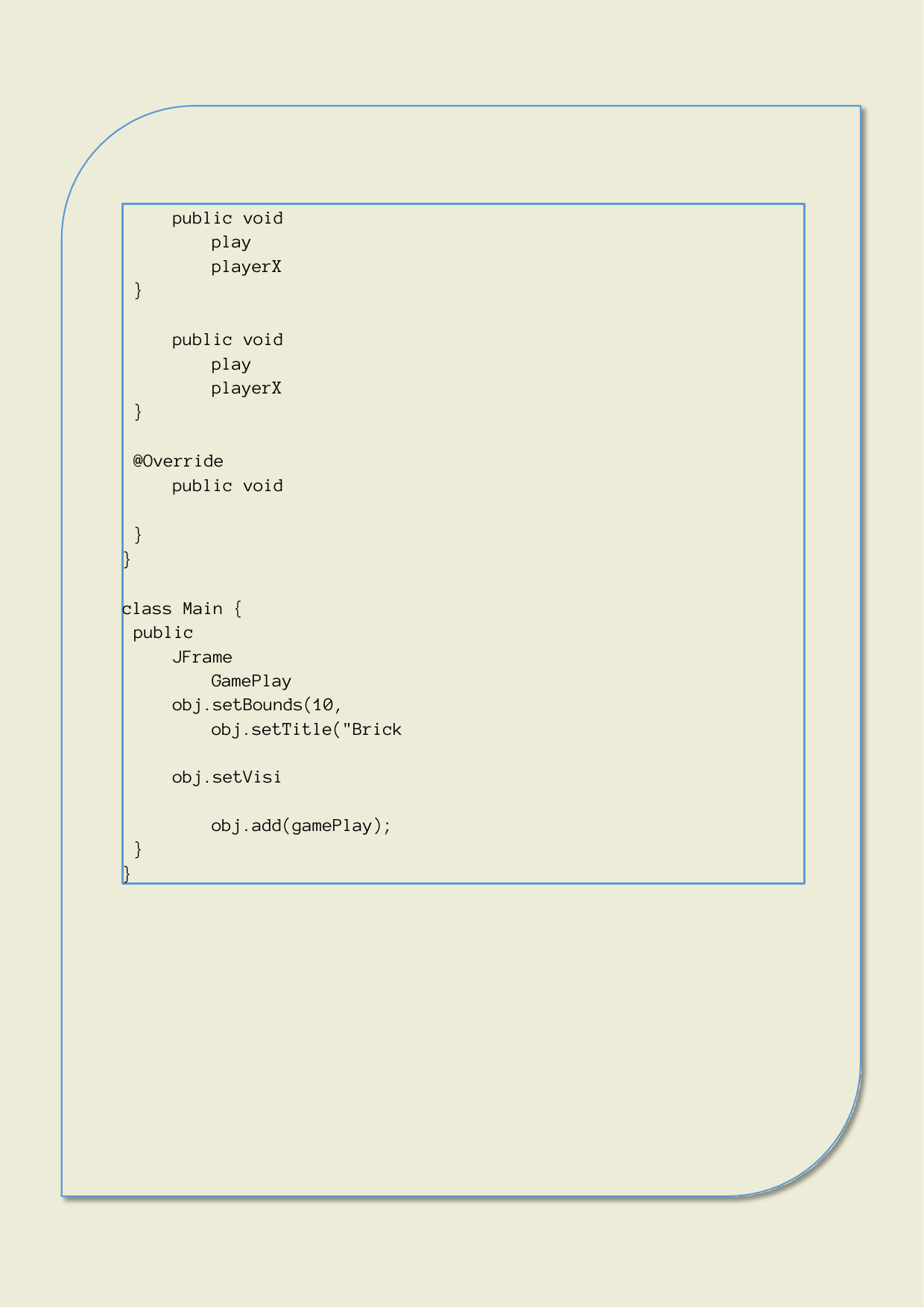

public  void play playerX
}

public  void play playerX
}

@Override public  void

}
}

class  Main  {
public
JFrame GamePlay
obj.setBounds(10, obj.setTitle("Brick
obj.setVisi obj.add(gamePlay);
}
}